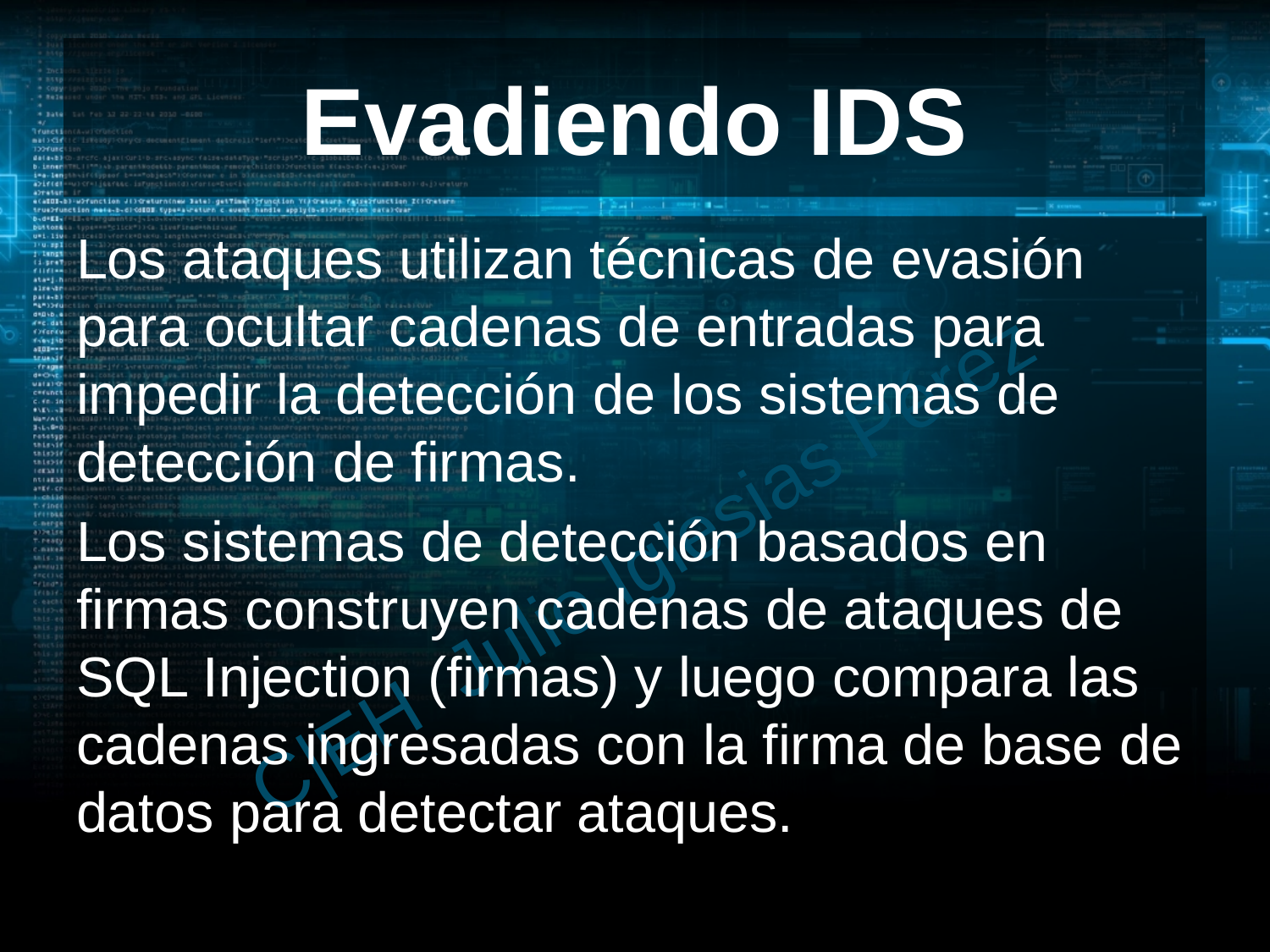

# Evadiendo IDS
Los ataques utilizan técnicas de evasión para ocultar cadenas de entradas para impedir la detección de los sistemas de detección de firmas.
Los sistemas de detección basados en firmas construyen cadenas de ataques de SQL Injection (firmas) y luego compara las cadenas ingresadas con la firma de base de datos para detectar ataques.
C|EH  Julio Iglesias Pérez